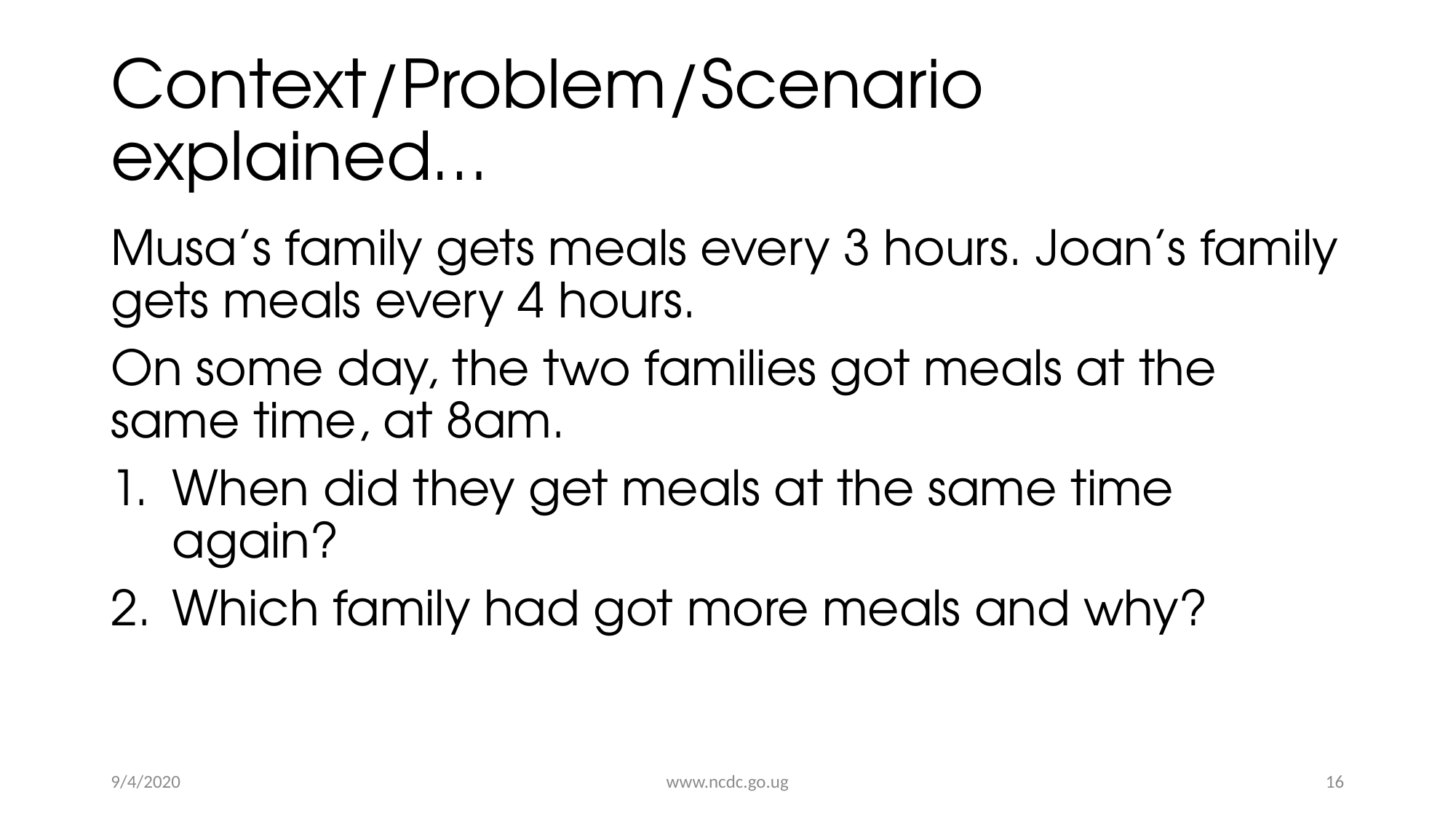

# Context/Problem/Scenario explained…
Musa’s family gets meals every 3 hours. Joan’s family gets meals every 4 hours.
On some day, the two families got meals at the same time, at 8am.
When did they get meals at the same time again?
Which family had got more meals and why?
9/4/2020
www.ncdc.go.ug
16